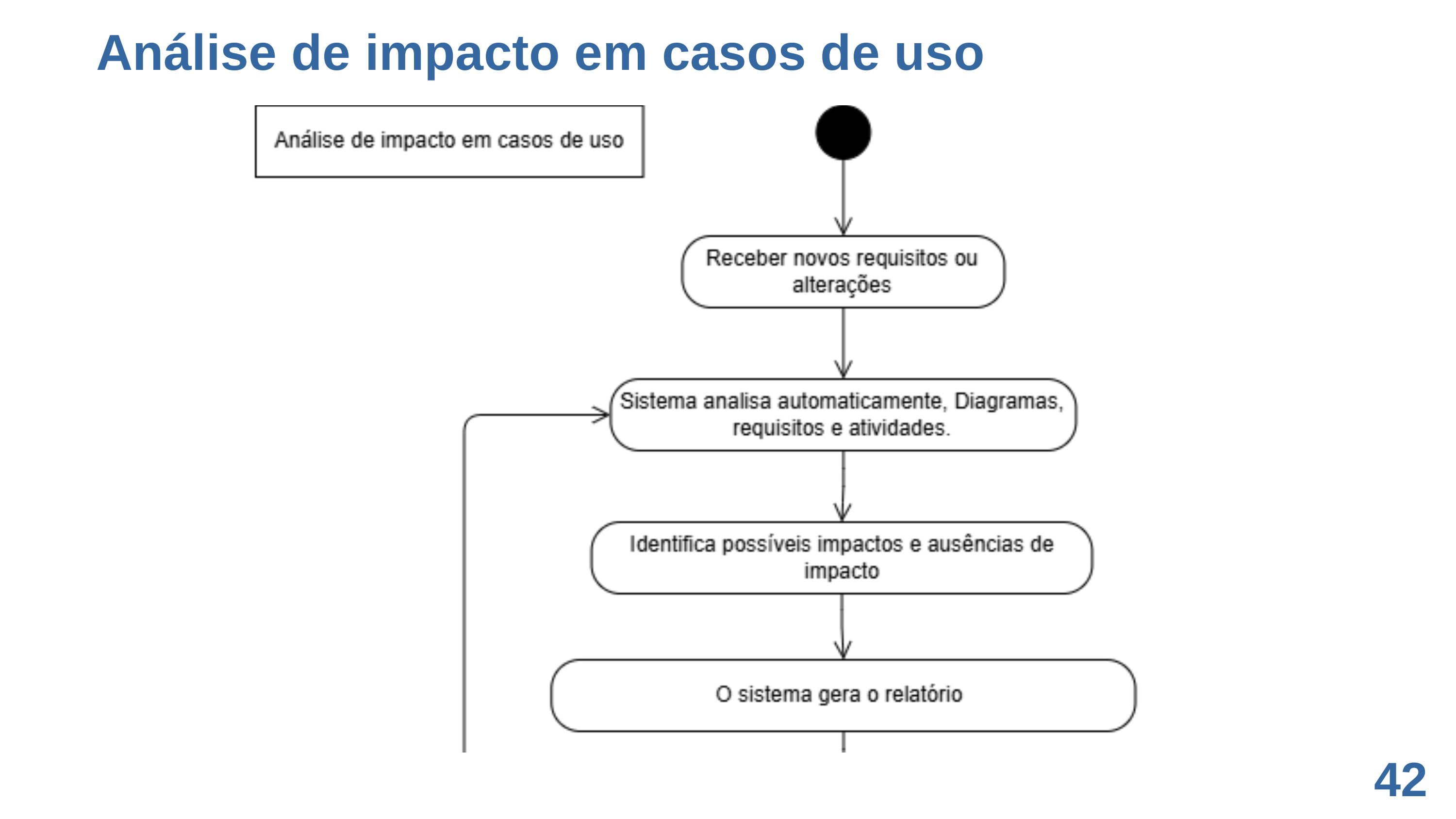

Análise de impacto em casos de uso

42